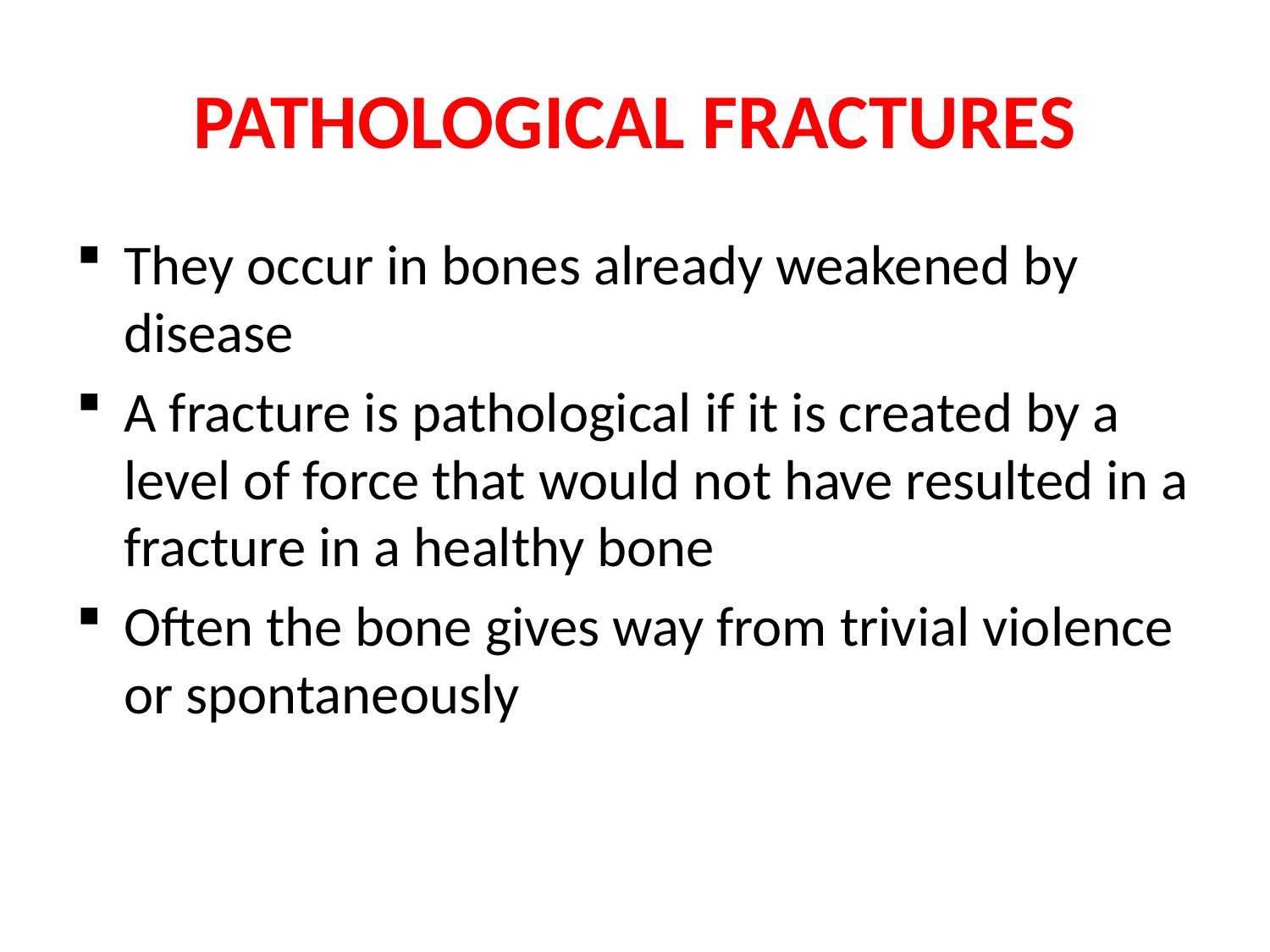

# PATHOLOGICAL FRACTURES
They occur in bones already weakened by disease
A fracture is pathological if it is created by a level of force that would not have resulted in a fracture in a healthy bone
Often the bone gives way from trivial violence or spontaneously